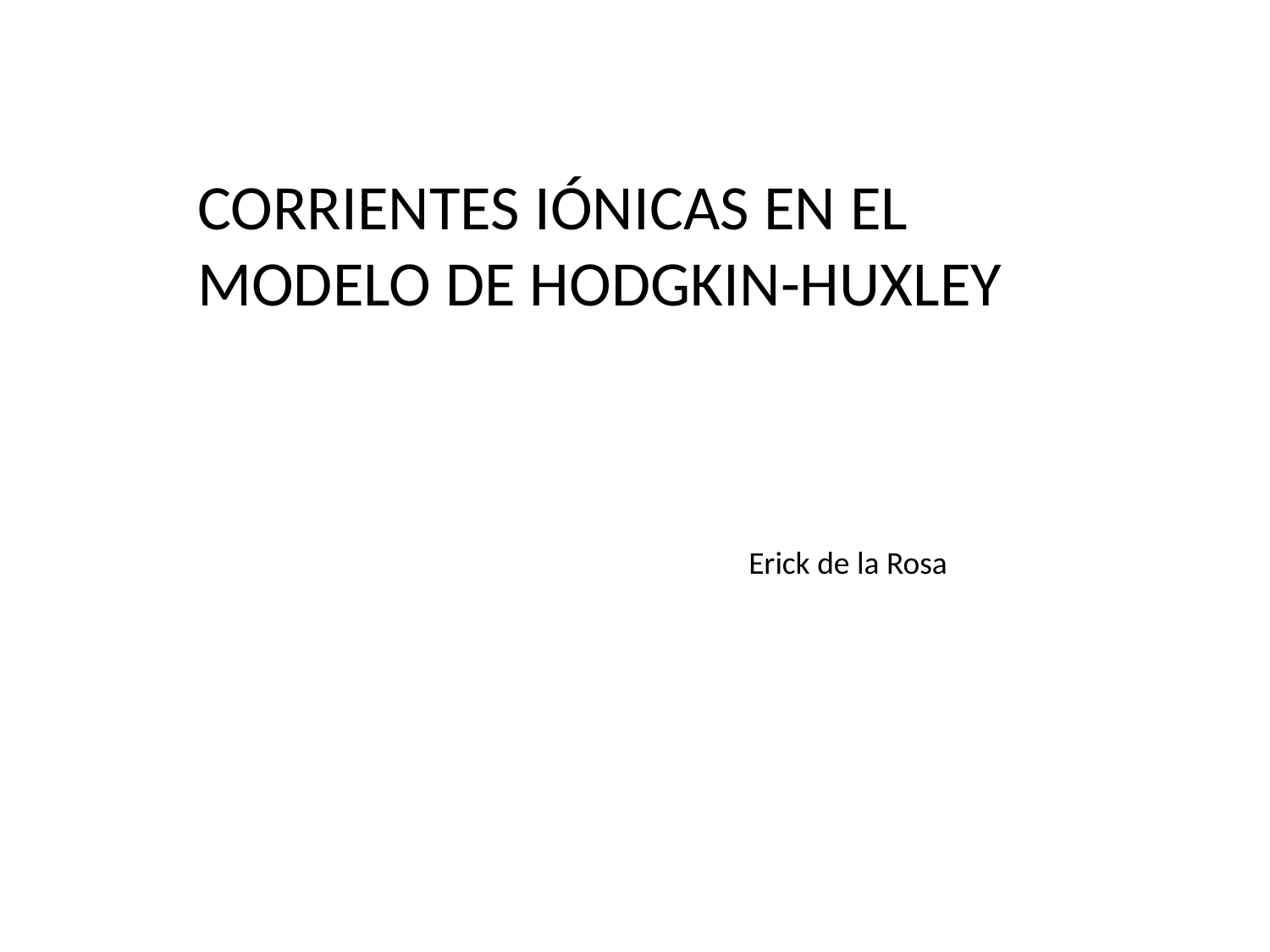

CORRIENTES IÓNICAS EN EL MODELO DE HODGKIN-HUXLEY
Erick de la Rosa